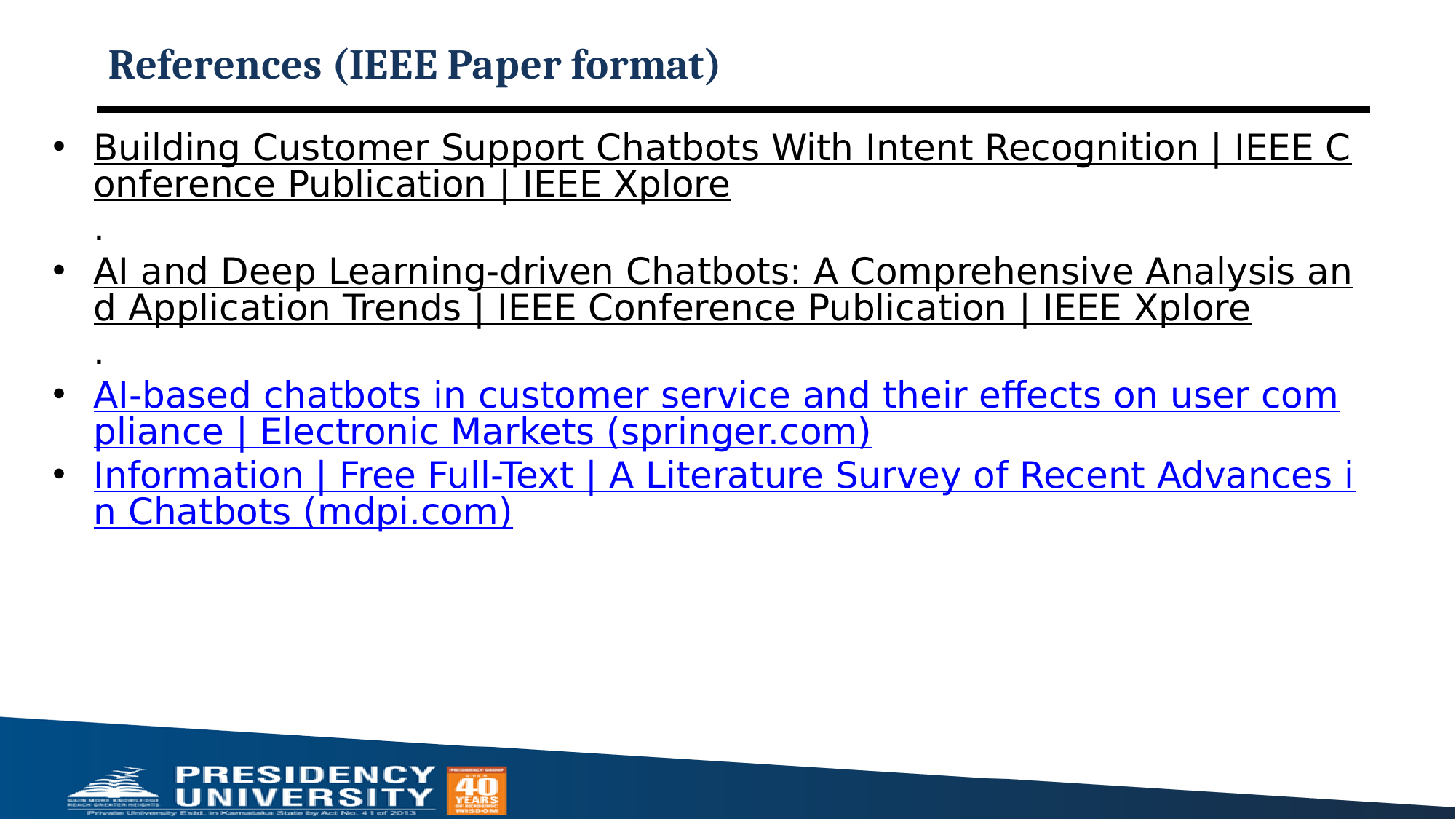

# References (IEEE Paper format)
Building Customer Support Chatbots With Intent Recognition | IEEE Conference Publication | IEEE Xplore.
AI and Deep Learning-driven Chatbots: A Comprehensive Analysis and Application Trends | IEEE Conference Publication | IEEE Xplore.
AI-based chatbots in customer service and their effects on user compliance | Electronic Markets (springer.com)
Information | Free Full-Text | A Literature Survey of Recent Advances in Chatbots (mdpi.com)